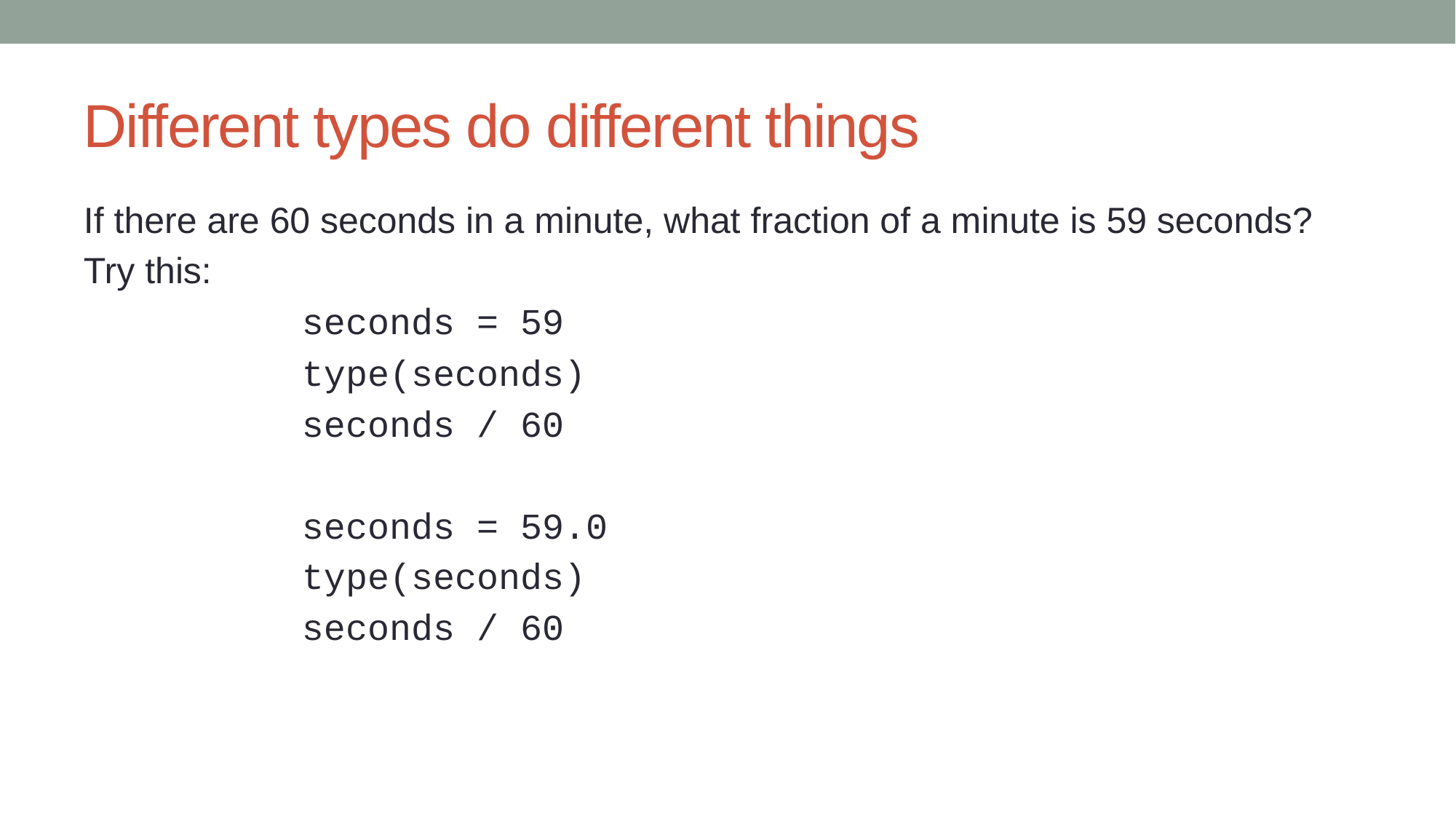

# Different types do different things
If there are 60 seconds in a minute, what fraction of a minute is 59 seconds?
Try this:
		seconds = 59
		type(seconds)
		seconds / 60

		seconds = 59.0
		type(seconds)
		seconds / 60